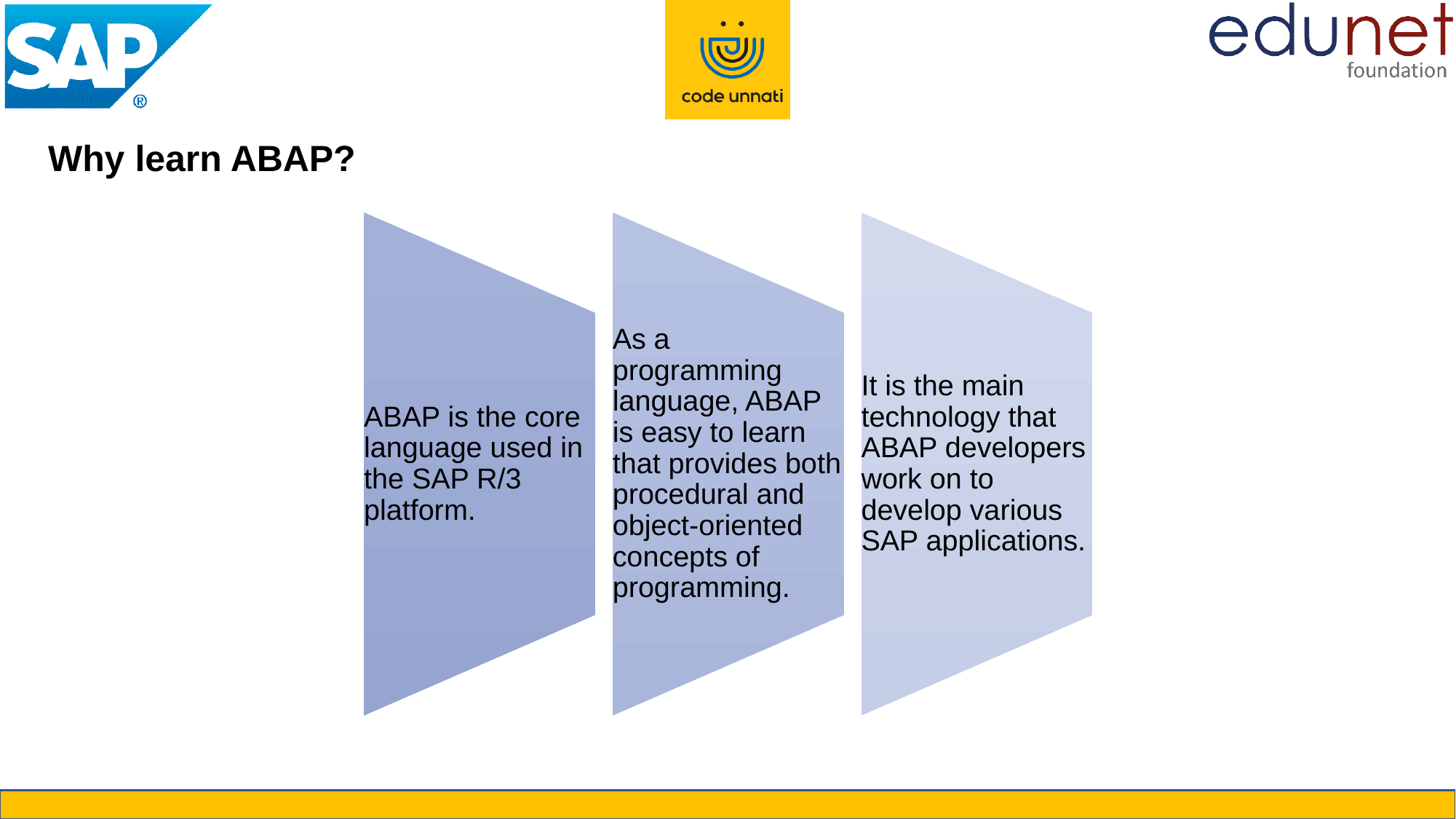

Why learn ABAP?

ABAP is the core language used in the SAP R/3 platform.
As a programming language, ABAP is easy to learn that provides both procedural and object-oriented concepts of programming.
It is the main technology that ABAP developers work on to develop various SAP applications.